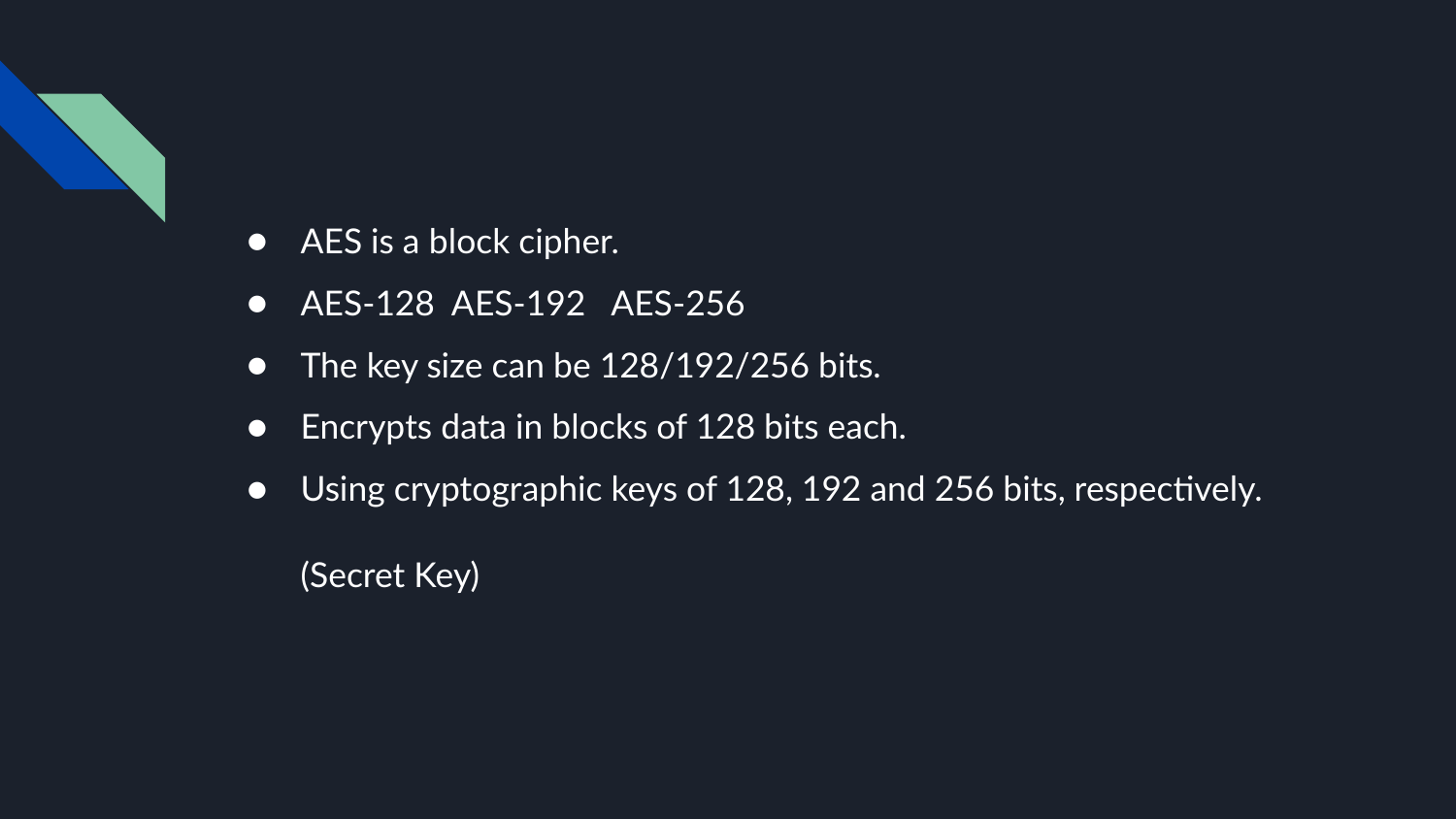

AES is a block cipher.
AES-128  AES-192   AES-256
The key size can be 128/192/256 bits.
Encrypts data in blocks of 128 bits each.
Using cryptographic keys of 128, 192 and 256 bits, respectively.
(Secret Key)